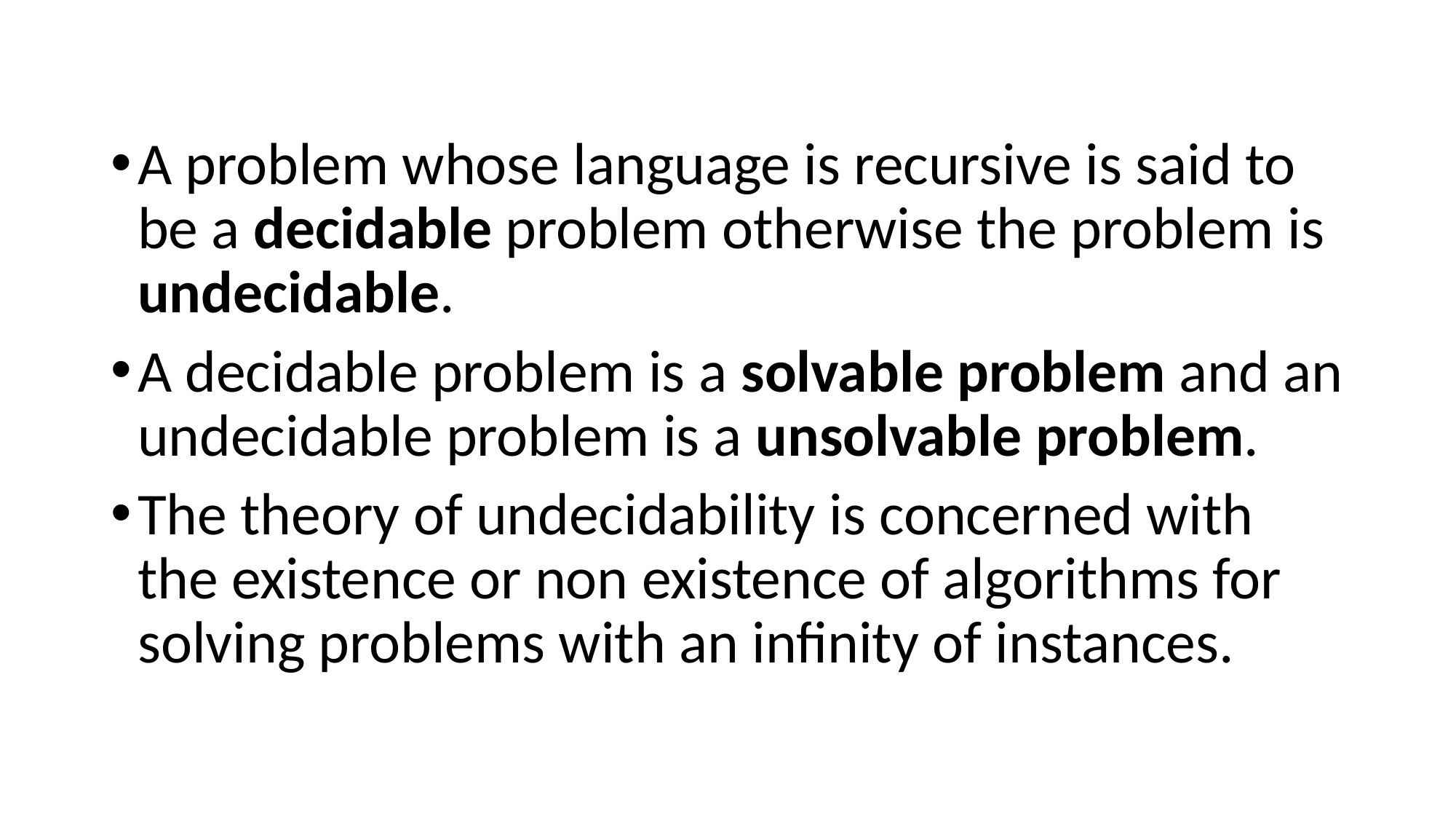

A problem whose language is recursive is said to be a decidable problem otherwise the problem is undecidable.
A decidable problem is a solvable problem and an undecidable problem is a unsolvable problem.
The theory of undecidability is concerned with the existence or non existence of algorithms for solving problems with an infinity of instances.